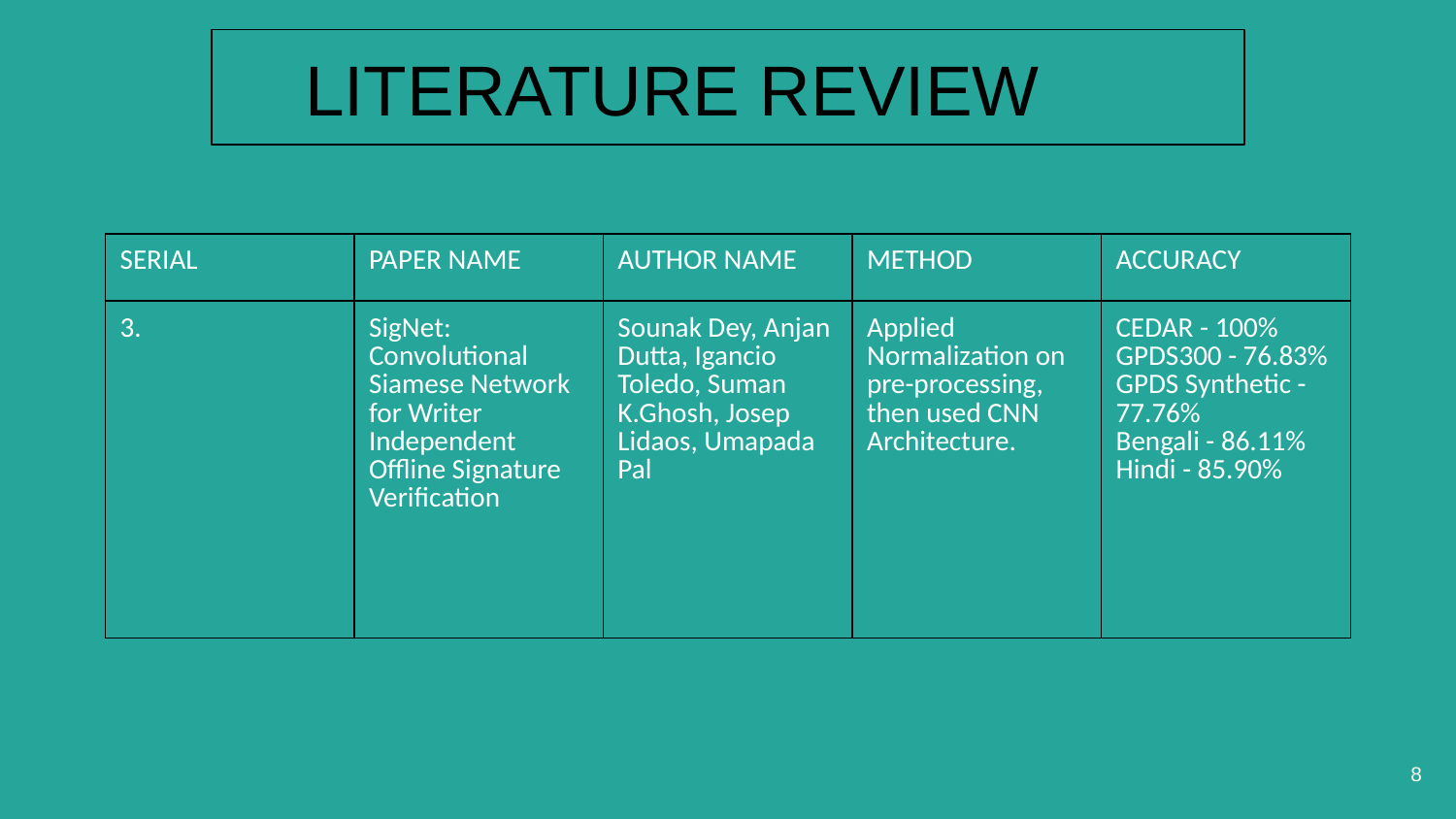

# LITERATURE REVIEW

| SERIAL | PAPER NAME | AUTHOR NAME | METHOD | ACCURACY |
| --- | --- | --- | --- | --- |
| 3. | SigNet: Convolutional Siamese Network for Writer Independent Offline Signature Verification | Sounak Dey, Anjan Dutta, Igancio Toledo, Suman K.Ghosh, Josep Lidaos, Umapada Pal | Applied Normalization on pre-processing, then used CNN Architecture. | CEDAR - 100% GPDS300 - 76.83% GPDS Synthetic - 77.76% Bengali - 86.11% Hindi - 85.90% |
8